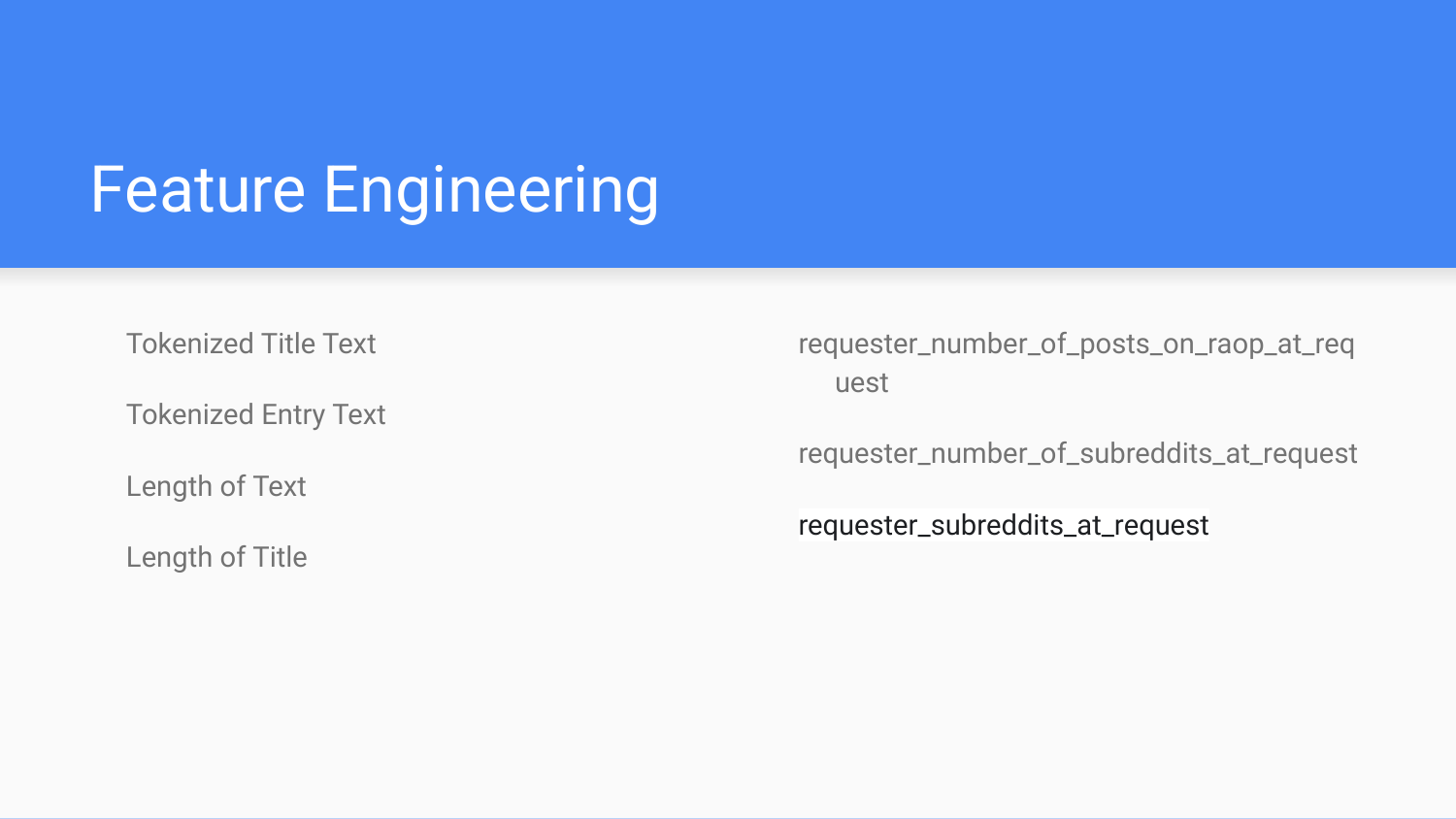

# Feature Engineering
Tokenized Title Text
Tokenized Entry Text
Length of Text
Length of Title

requester_number_of_posts_on_raop_at_request
requester_number_of_subreddits_at_request
requester_subreddits_at_request